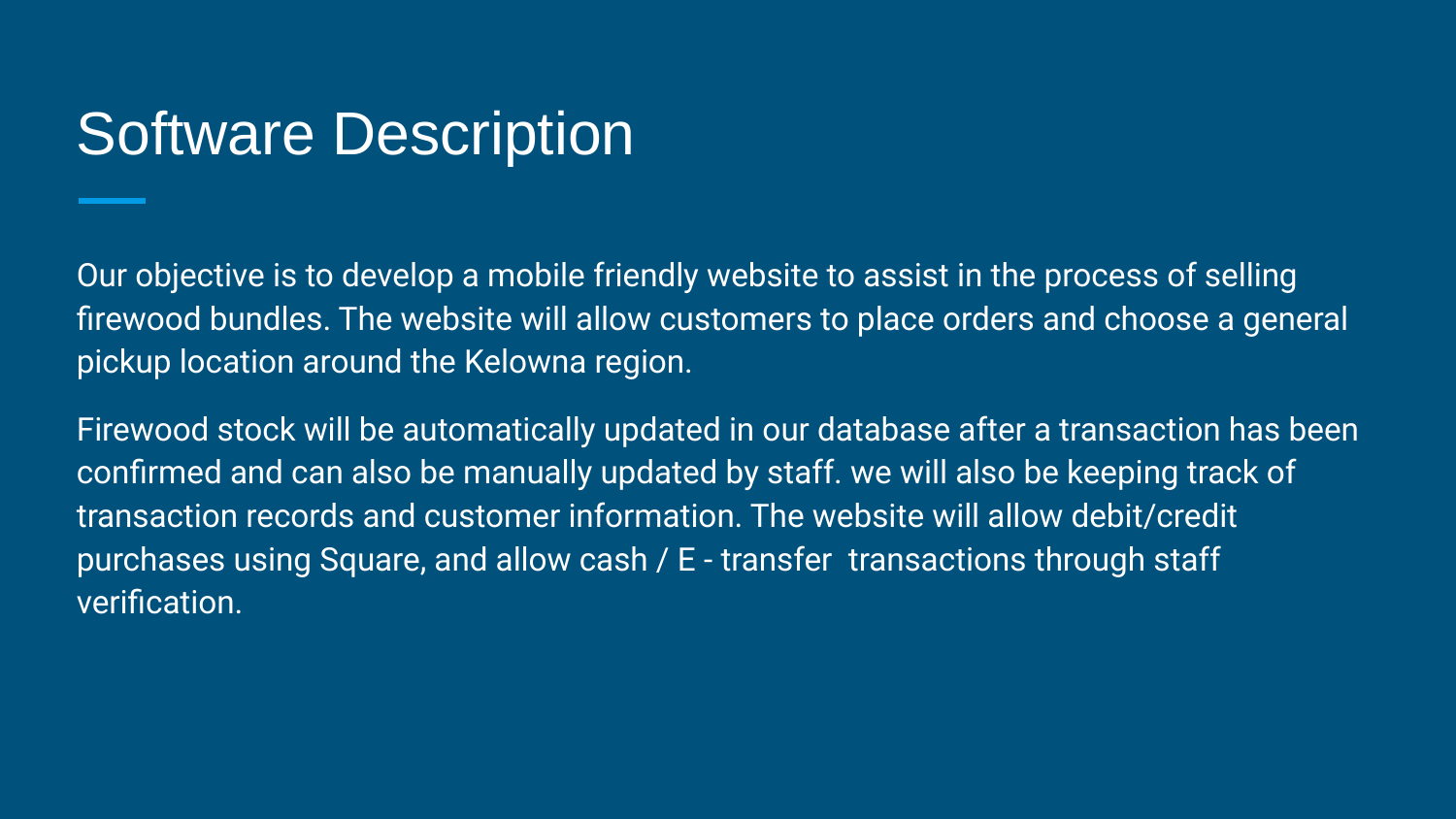

# Software Description
Our objective is to develop a mobile friendly website to assist in the process of selling firewood bundles. The website will allow customers to place orders and choose a general pickup location around the Kelowna region.
Firewood stock will be automatically updated in our database after a transaction has been confirmed and can also be manually updated by staff. we will also be keeping track of  transaction records and customer information. The website will allow debit/credit purchases using Square, and allow cash / E - transfer  transactions through staff verification.